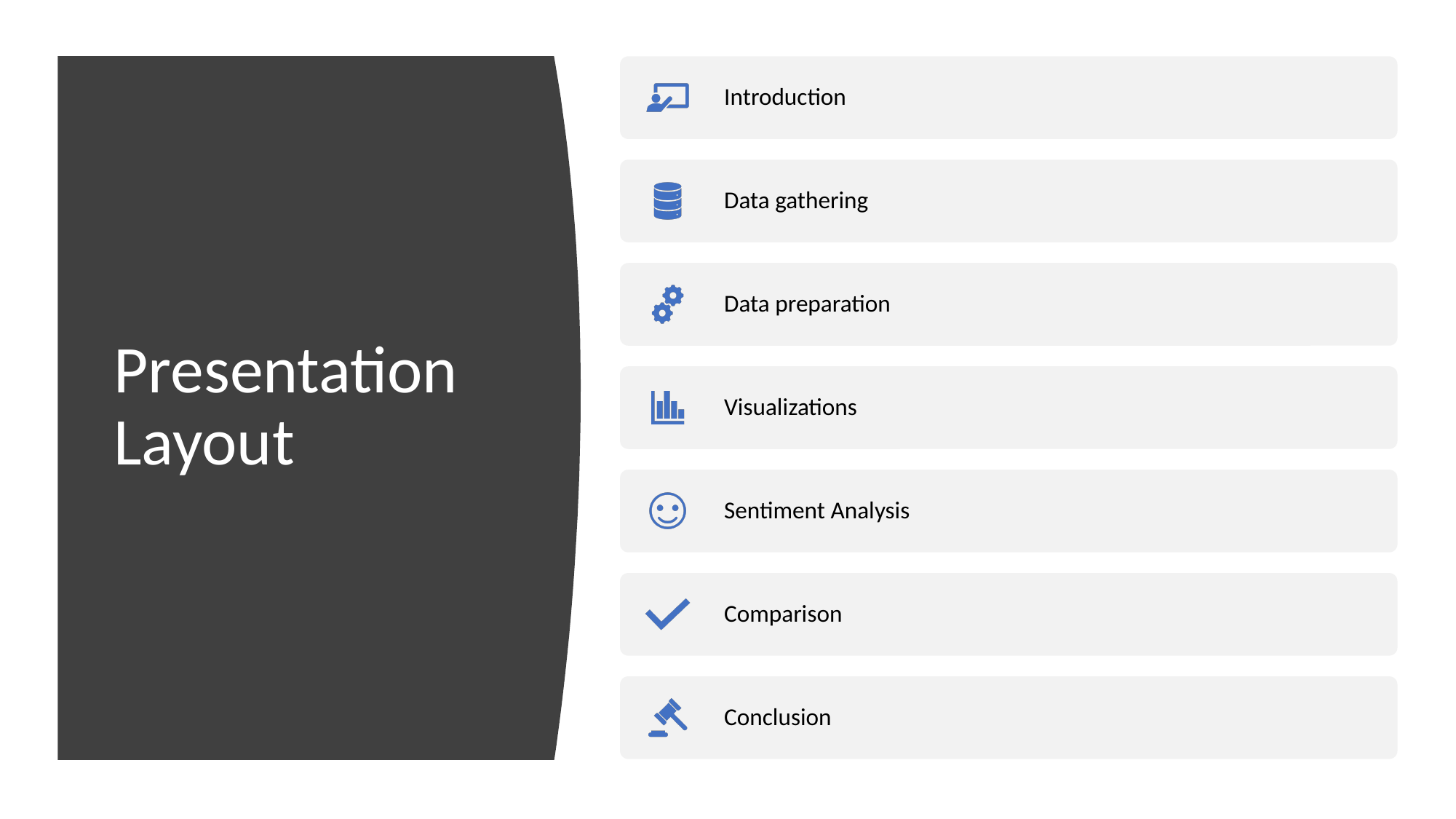

Introduction
Data gathering
Data preparation
Visualizations
Sentiment Analysis
Comparison
Conclusion

# Presentation Layout